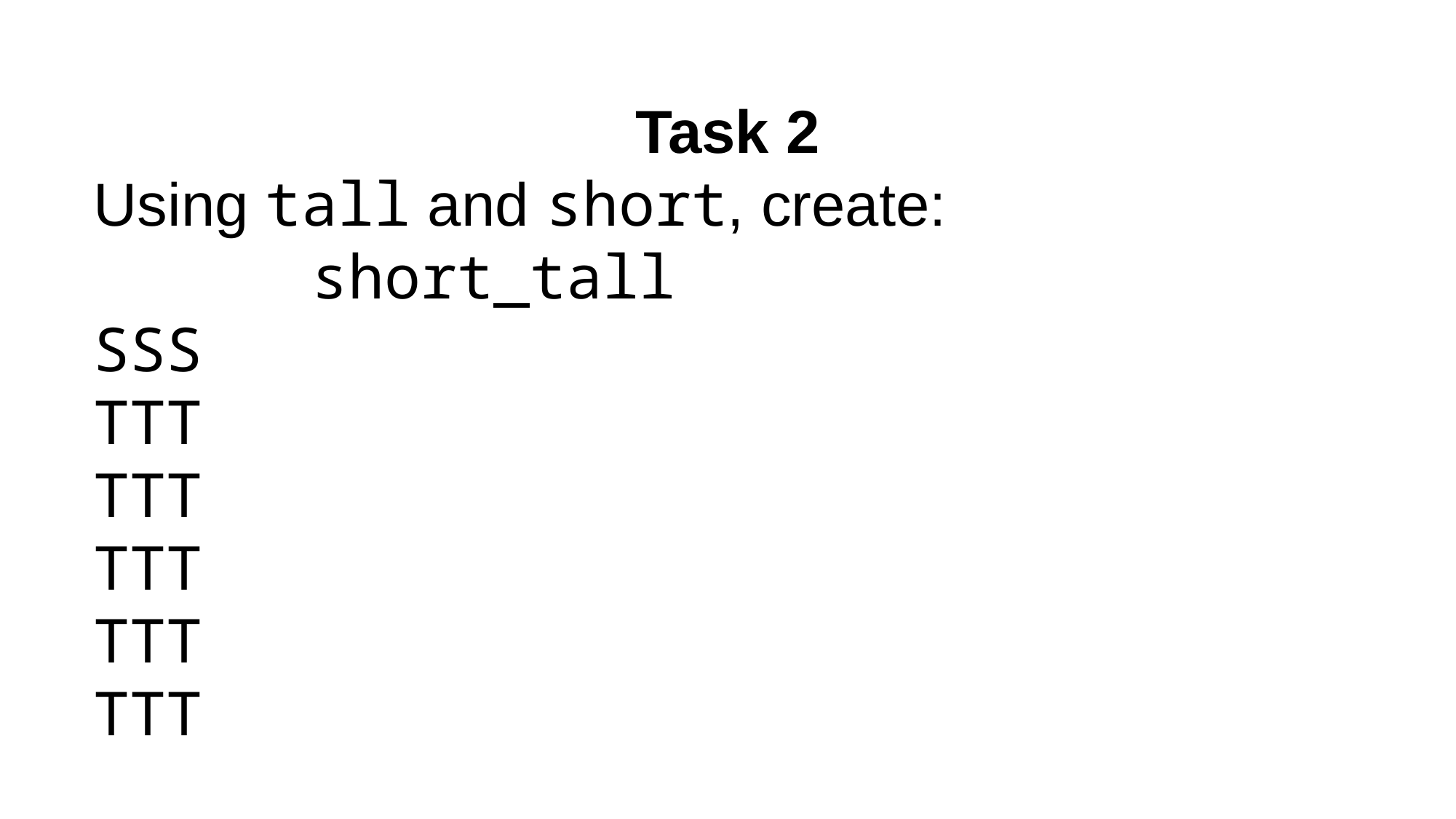

Task 2
Using tall and short, create:
      short_tall
SSS
TTT
TTT
TTT
TTT
TTT